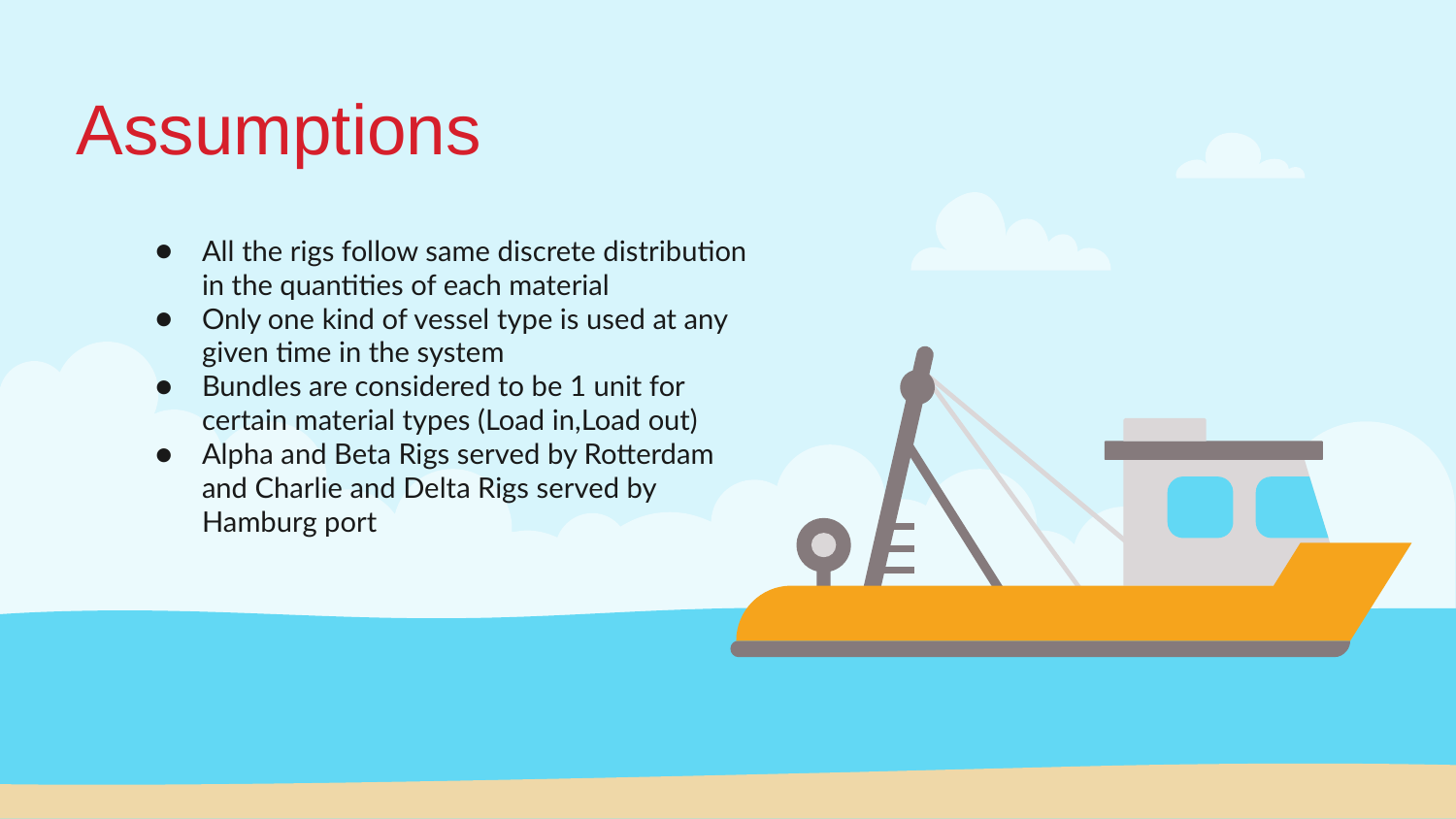

# Assumptions
All the rigs follow same discrete distribution in the quantities of each material
Only one kind of vessel type is used at any given time in the system
Bundles are considered to be 1 unit for certain material types (Load in,Load out)
Alpha and Beta Rigs served by Rotterdam and Charlie and Delta Rigs served by Hamburg port